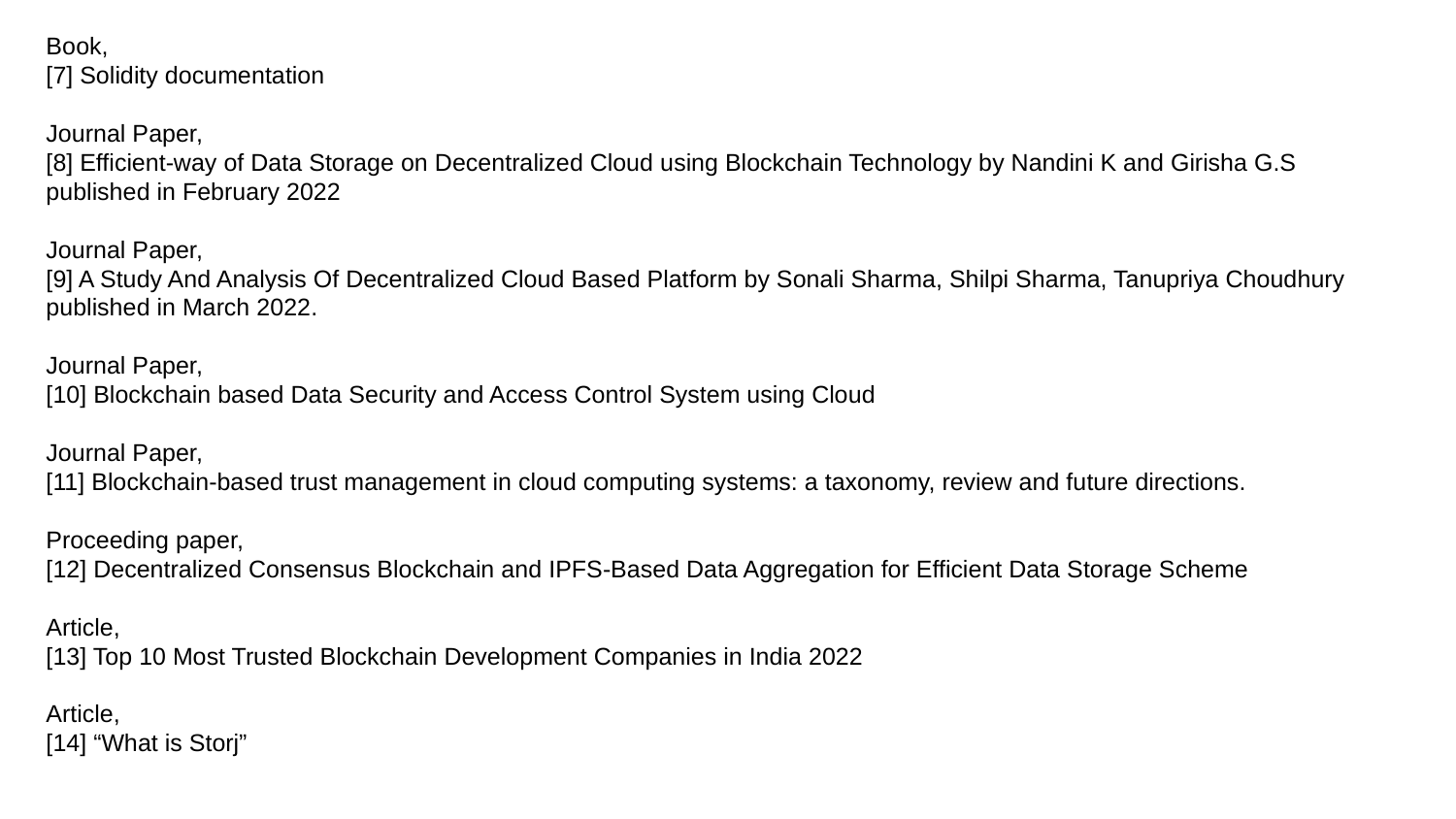

Book,
[7] Solidity documentation

Journal Paper,
[8] Efficient-way of Data Storage on Decentralized Cloud using Blockchain Technology by Nandini K and Girisha G.S published in February 2022

Journal Paper,
[9] A Study And Analysis Of Decentralized Cloud Based Platform by Sonali Sharma, Shilpi Sharma, Tanupriya Choudhury published in March 2022.

Journal Paper,
[10] Blockchain based Data Security and Access Control System using Cloud

Journal Paper,
[11] Blockchain-based trust management in cloud computing systems: a taxonomy, review and future directions.

Proceeding paper,
[12] Decentralized Consensus Blockchain and IPFS-Based Data Aggregation for Efficient Data Storage Scheme

Article,
[13] Top 10 Most Trusted Blockchain Development Companies in India 2022

Article,
[14] “What is Storj”